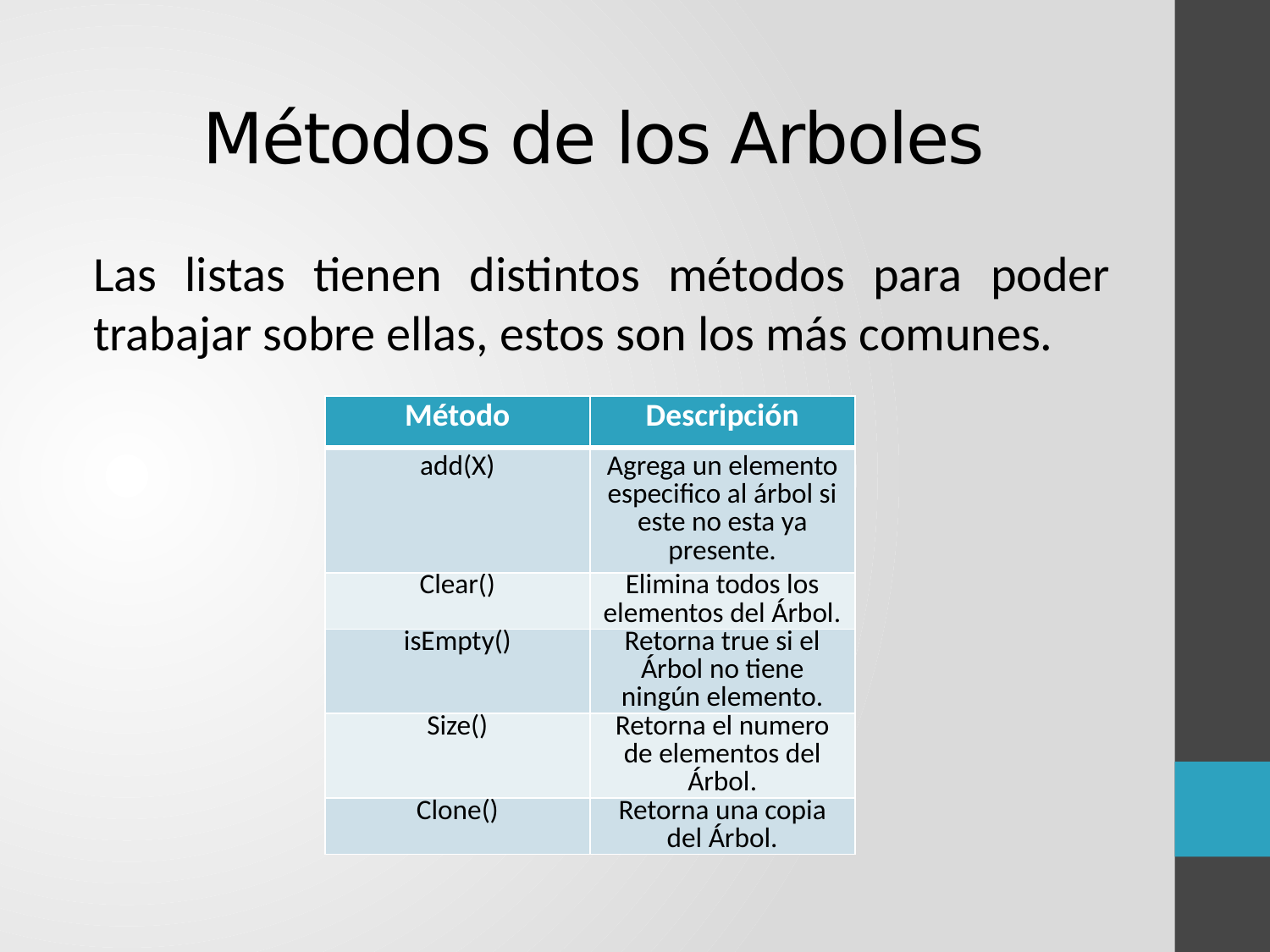

# Métodos de los Arboles
Las listas tienen distintos métodos para poder trabajar sobre ellas, estos son los más comunes.
| Método | Descripción |
| --- | --- |
| add(X) | Agrega un elemento especifico al árbol si este no esta ya presente. |
| Clear() | Elimina todos los elementos del Árbol. |
| isEmpty() | Retorna true si el Árbol no tiene ningún elemento. |
| Size() | Retorna el numero de elementos del Árbol. |
| Clone() | Retorna una copia del Árbol. |